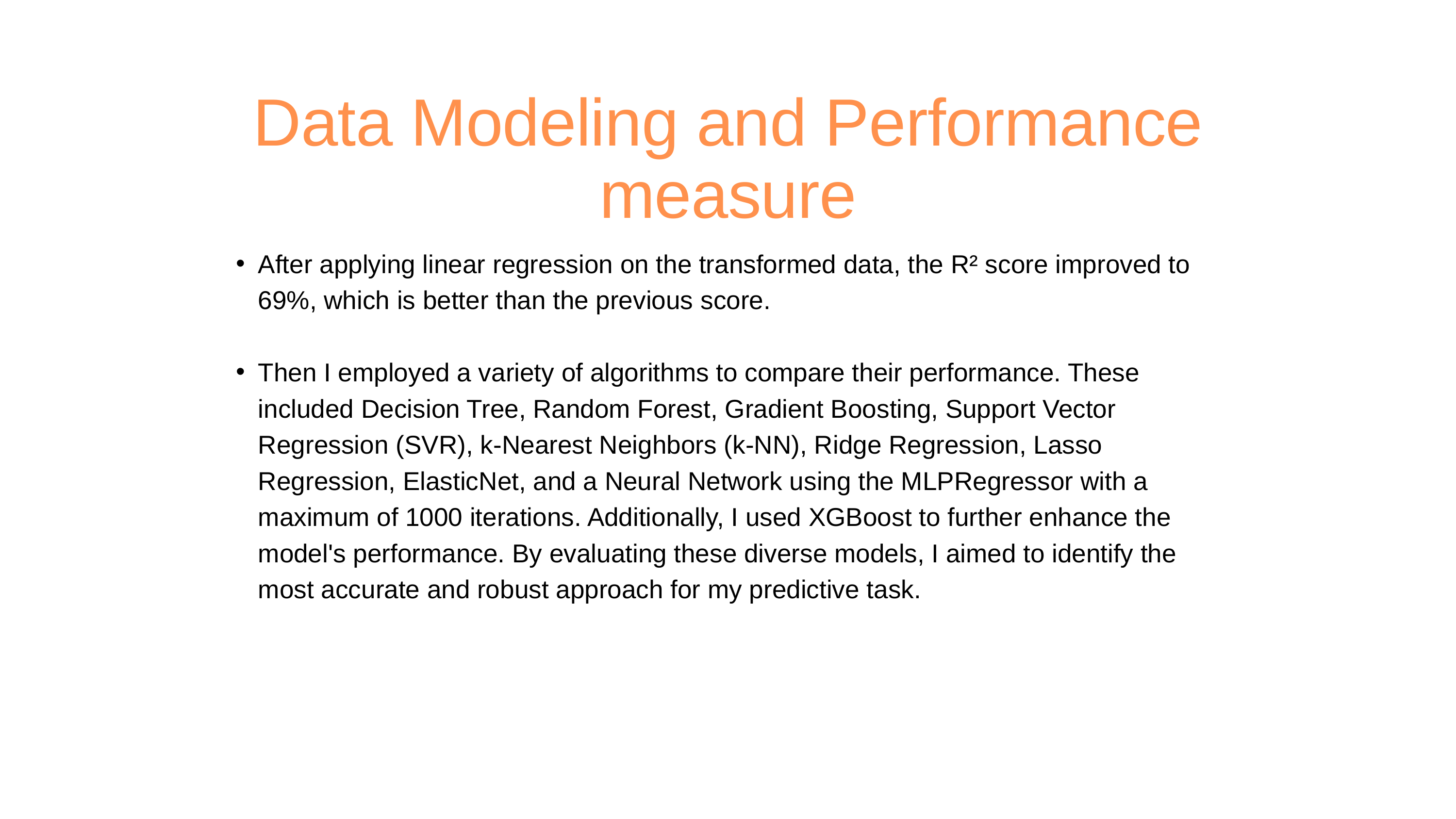

Data Modeling and Performance measure
After applying linear regression on the transformed data, the R² score improved to 69%, which is better than the previous score.

Then I employed a variety of algorithms to compare their performance. These included Decision Tree, Random Forest, Gradient Boosting, Support Vector Regression (SVR), k-Nearest Neighbors (k-NN), Ridge Regression, Lasso Regression, ElasticNet, and a Neural Network using the MLPRegressor with a maximum of 1000 iterations. Additionally, I used XGBoost to further enhance the model's performance. By evaluating these diverse models, I aimed to identify the most accurate and robust approach for my predictive task.